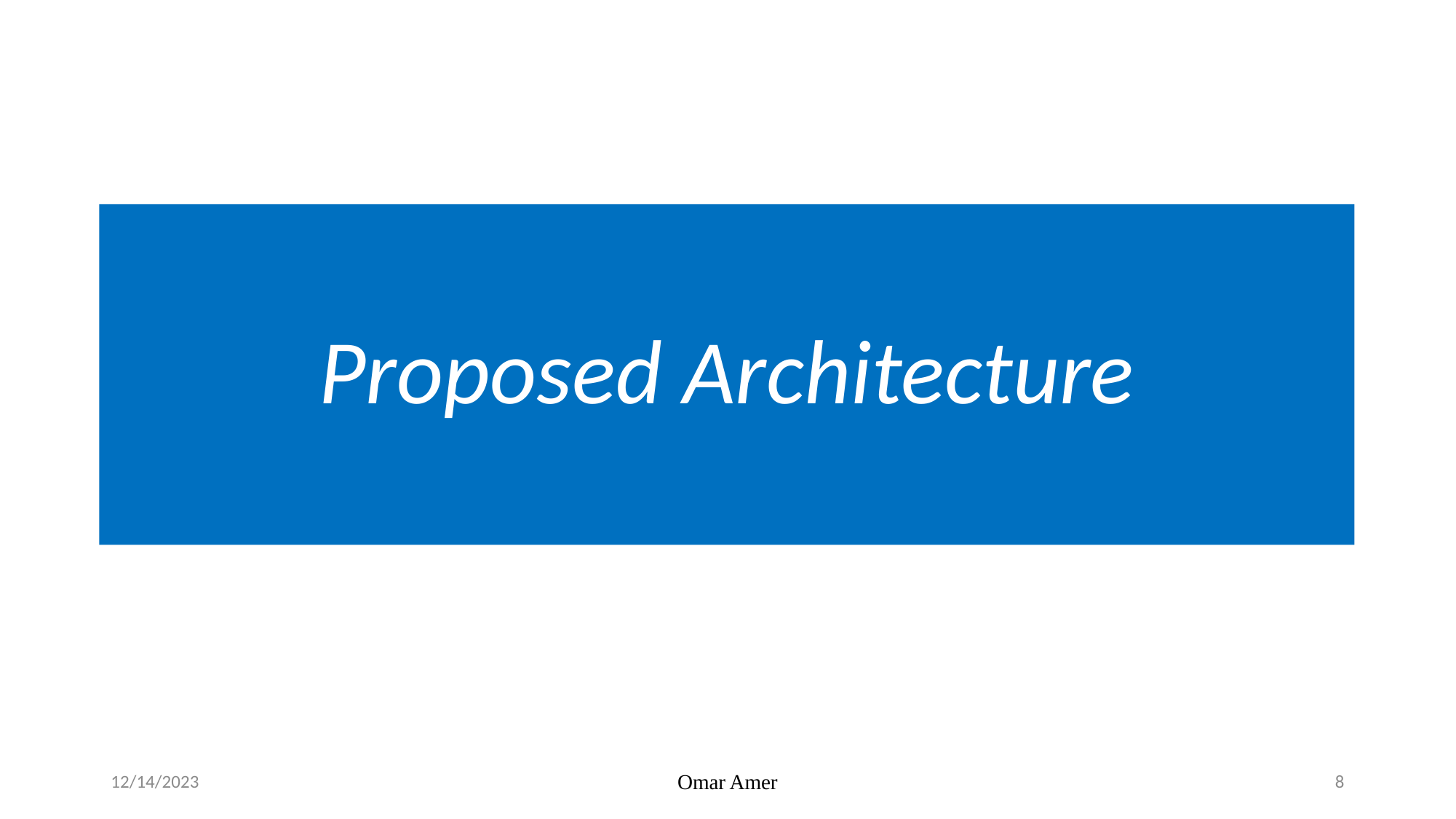

# Proposed Architecture

12/14/2023
Omar Amer
8